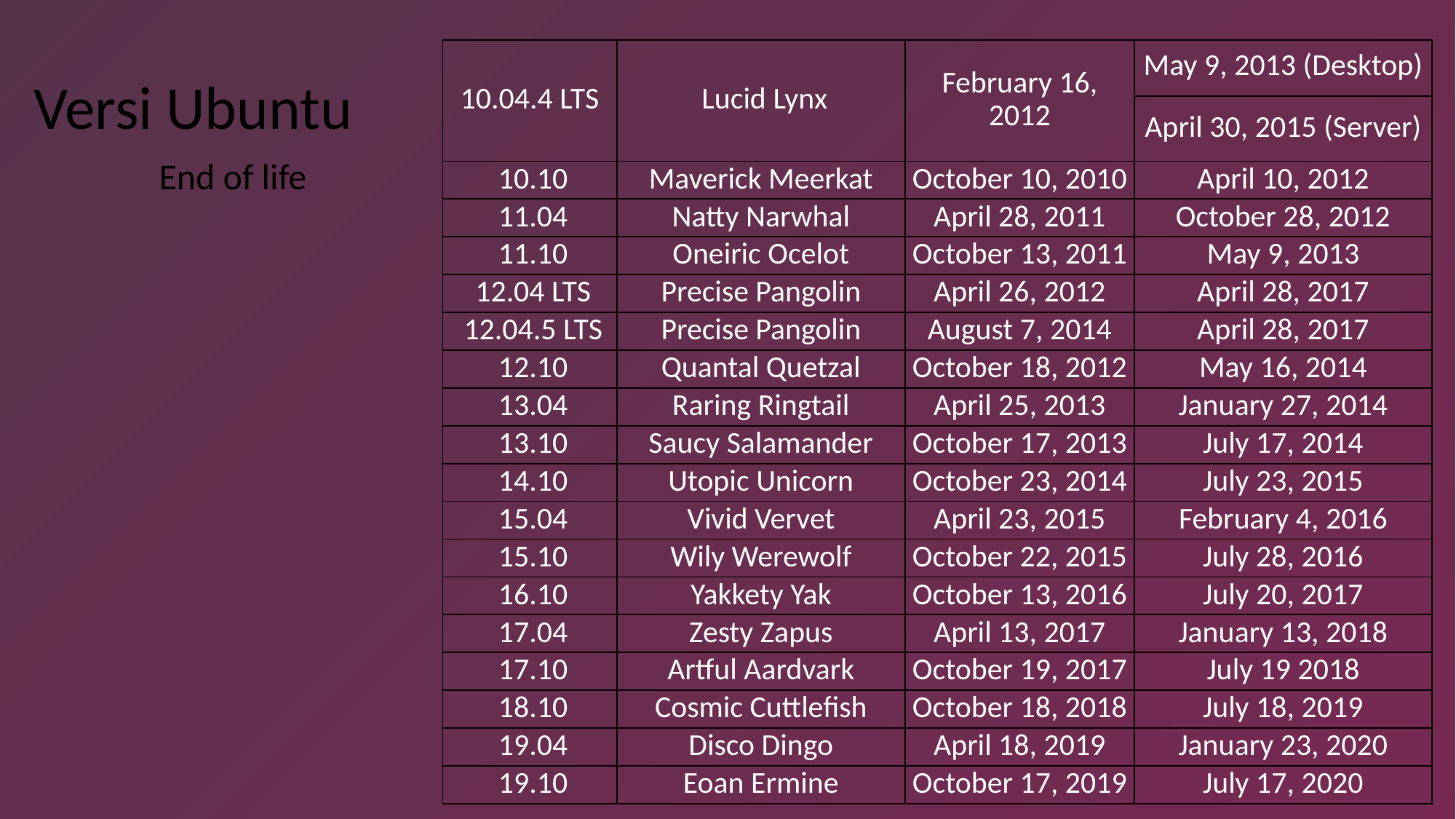

| 10.04.4 LTS | Lucid Lynx | February 16, 2012 | May 9, 2013 (Desktop) |
| --- | --- | --- | --- |
| 10.04.4 LTS | Lucid Lynx | February 16, 2012 | April 30, 2015 (Server) |
| 10.10 | Maverick Meerkat | October 10, 2010 | April 10, 2012 |
| 11.04 | Natty Narwhal | April 28, 2011 | October 28, 2012 |
| 11.10 | Oneiric Ocelot | October 13, 2011 | May 9, 2013 |
| 12.04 LTS | Precise Pangolin | April 26, 2012 | April 28, 2017 |
| 12.04.5 LTS | Precise Pangolin | August 7, 2014 | April 28, 2017 |
| 12.10 | Quantal Quetzal | October 18, 2012 | May 16, 2014 |
| 13.04 | Raring Ringtail | April 25, 2013 | January 27, 2014 |
| 13.10 | Saucy Salamander | October 17, 2013 | July 17, 2014 |
| 14.10 | Utopic Unicorn | October 23, 2014 | July 23, 2015 |
| 15.04 | Vivid Vervet | April 23, 2015 | February 4, 2016 |
| 15.10 | Wily Werewolf | October 22, 2015 | July 28, 2016 |
| 16.10 | Yakkety Yak | October 13, 2016 | July 20, 2017 |
| 17.04 | Zesty Zapus | April 13, 2017 | January 13, 2018 |
| 17.10 | Artful Aardvark | October 19, 2017 | July 19 2018 |
| 18.10 | Cosmic Cuttlefish | October 18, 2018 | July 18, 2019 |
| 19.04 | Disco Dingo | April 18, 2019 | January 23, 2020 |
| 19.10 | Eoan Ermine | October 17, 2019 | July 17, 2020 |
Versi Ubuntu
End of life